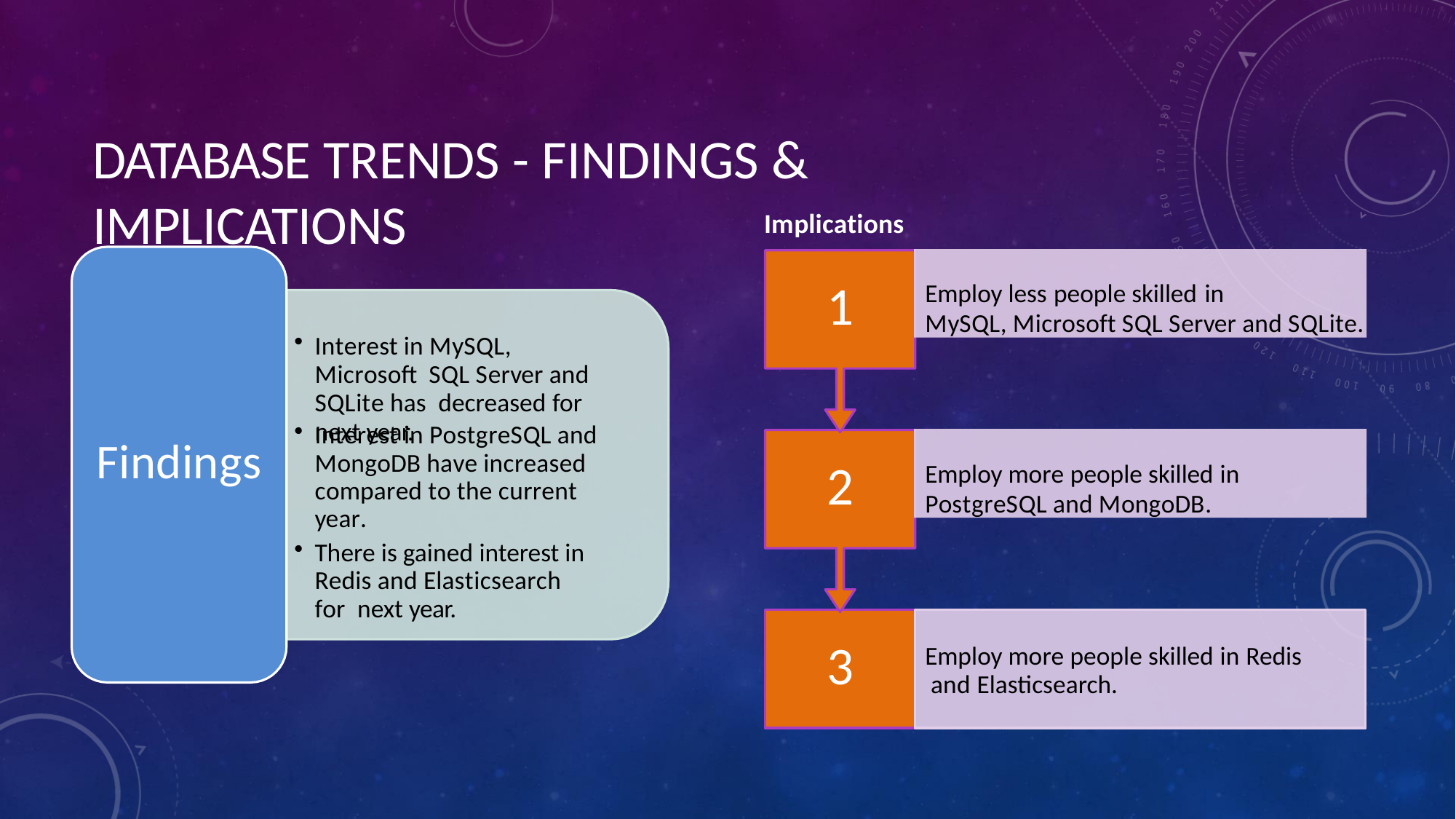

# DATABASE TRENDS - FINDINGS & IMPLICATIONS
Implications

Employ less people skilled in
MySQL, Microsoft SQL Server and SQLite.
1

Interest in MySQL, Microsoft  SQL Server and SQLite has  decreased for next year.
Interest in PostgreSQL and  MongoDB have increased  compared to the current year.
There is gained interest in  Redis and Elasticsearch for  next year.
Findings

Employ more people skilled in
PostgreSQL and MongoDB.
2

3

Employ more people skilled in Redis  and Elasticsearch.